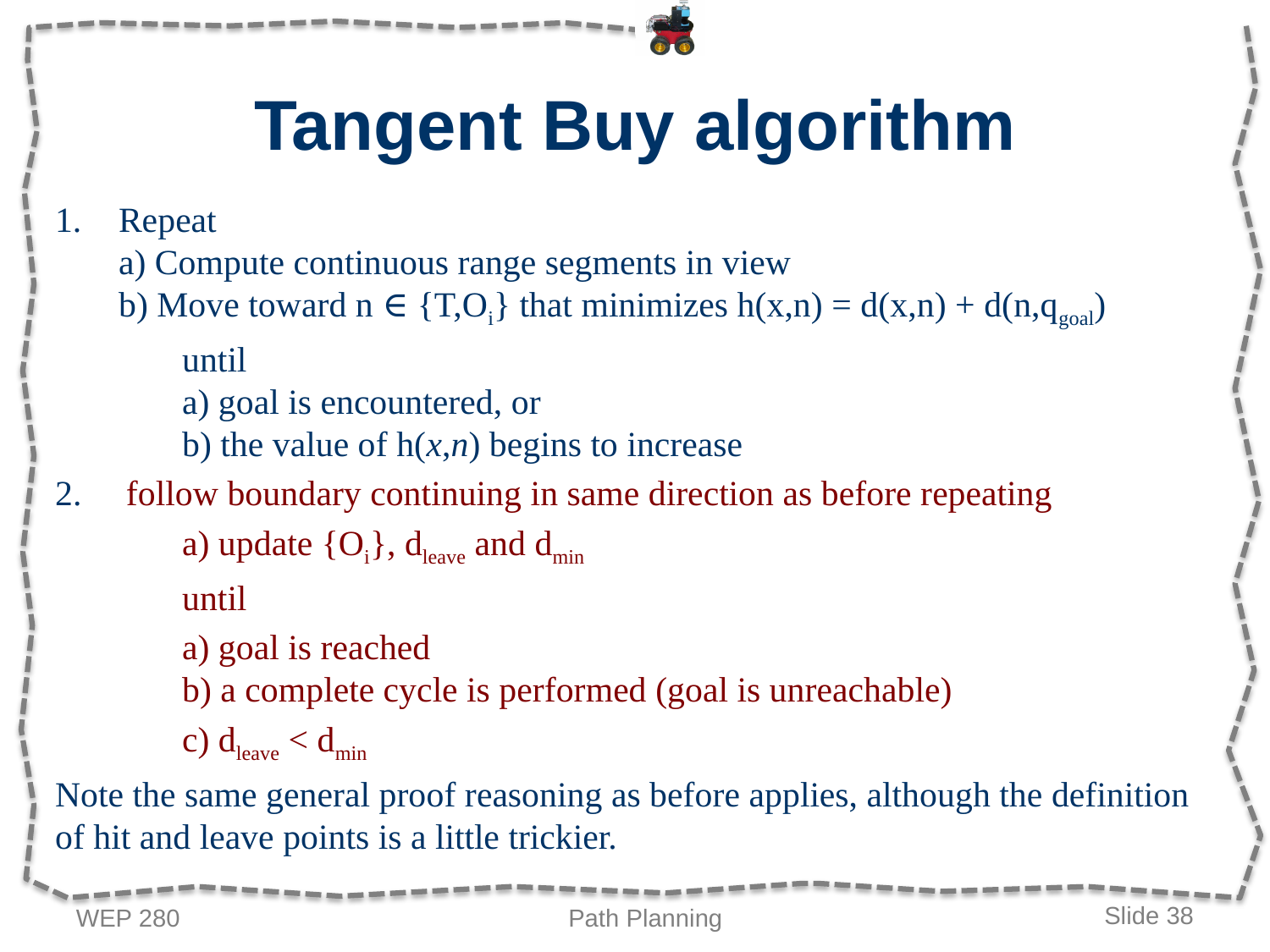

# Tangent Buy algorithm
Repeat
a) Compute continuous range segments in view
b) Move toward n ∈ {T,Oi} that minimizes h(x,n) = d(x,n) + d(n,qgoal)
	until
	a) goal is encountered, or
	b) the value of h(x,n) begins to increase
2.     follow boundary continuing in same direction as before repeating
	a) update {Oi}, dleave and dmin
	until
	a) goal is reached
	b) a complete cycle is performed (goal is unreachable)
	c) dleave < dmin
Note the same general proof reasoning as before applies, although the definition of hit and leave points is a little trickier.

WEP 280
Path Planning
Slide 38